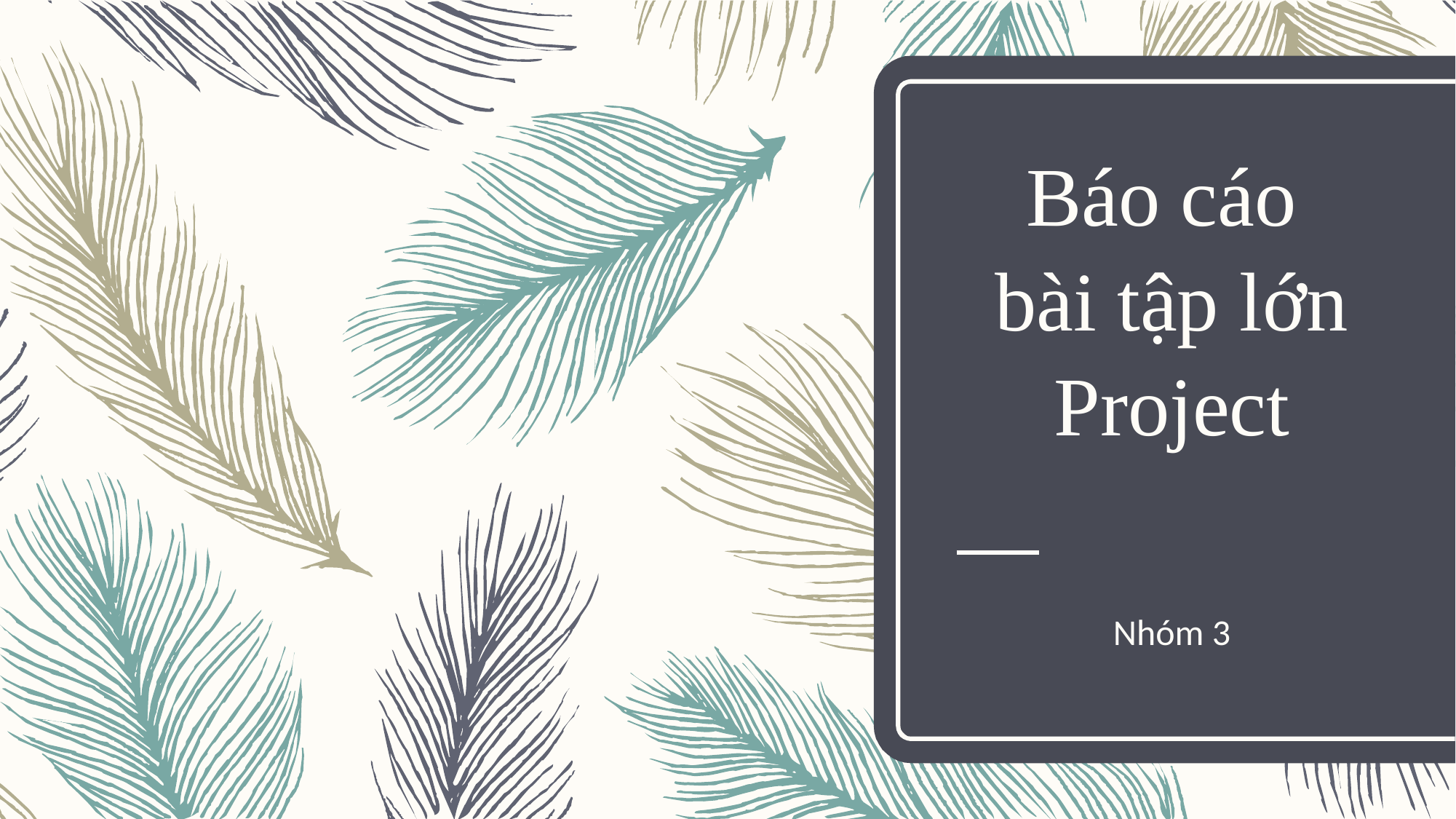

# Báo cáo bài tập lớn Project
Nhóm 3